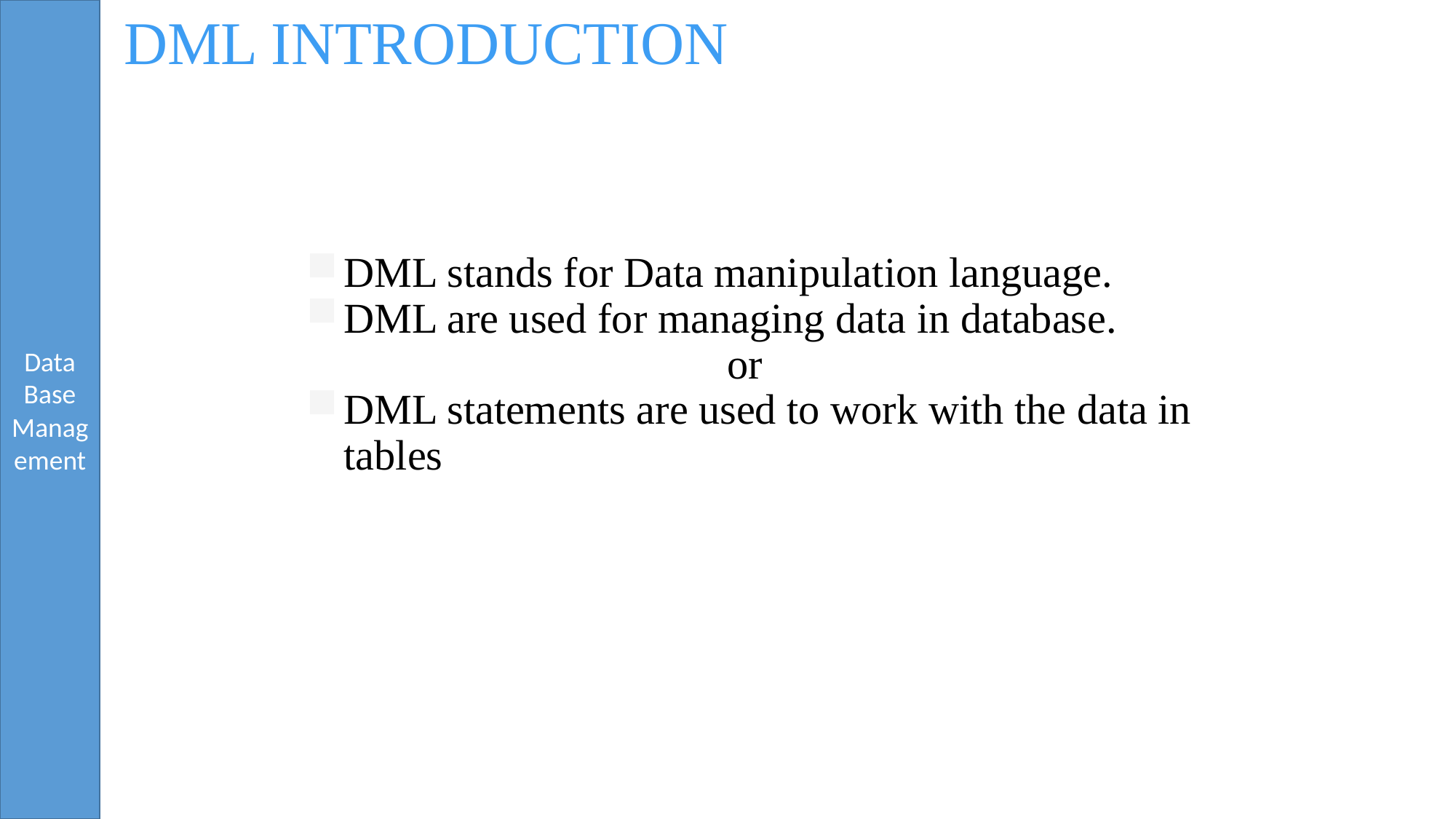

# DML INTRODUCTION
DML stands for Data manipulation language.
DML are used for managing data in database.
or
DML statements are used to work with the data in tables